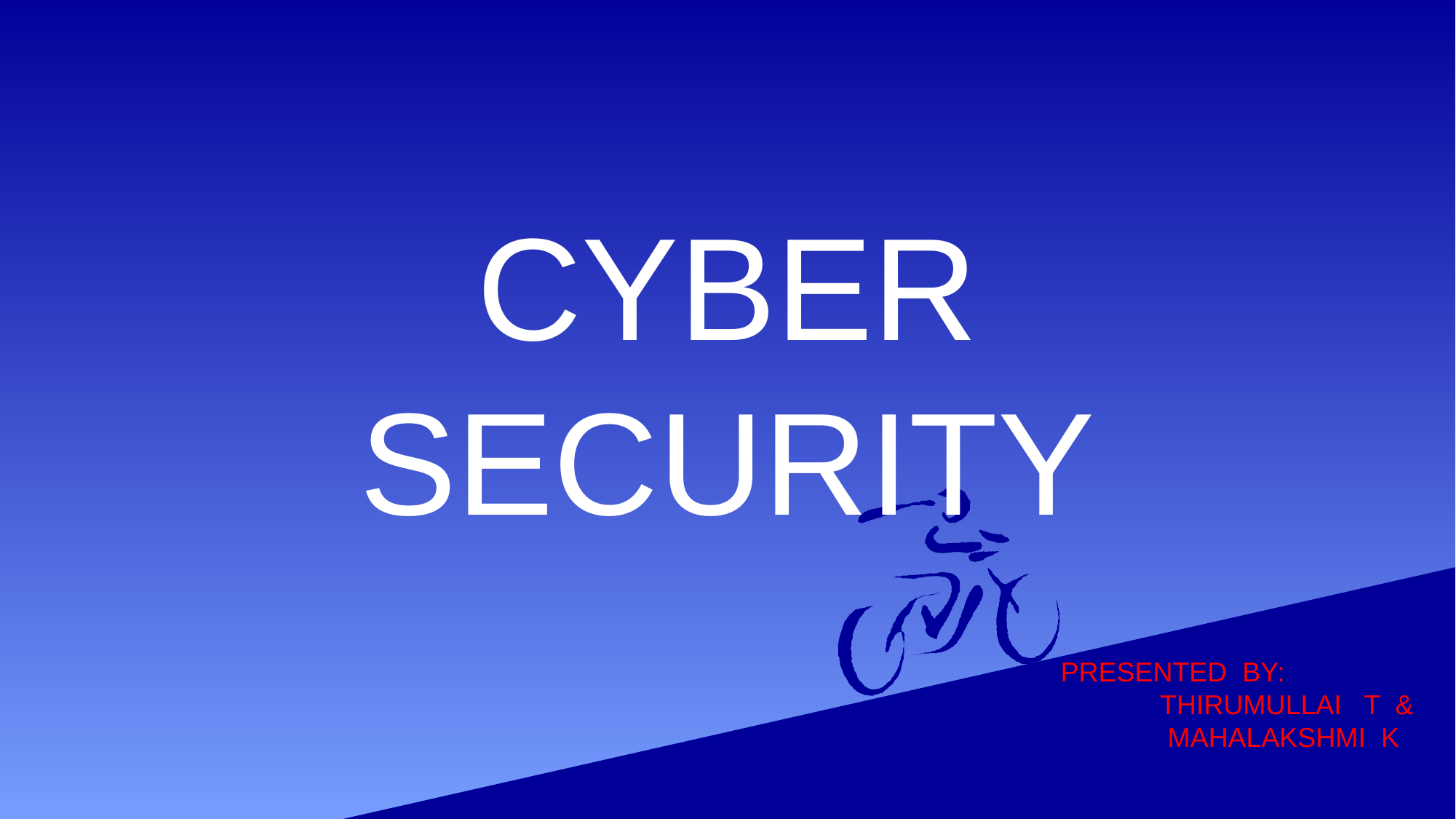

# CYBER SECURITY
PRESENTED  BY:
             THIRUMULLAI   T  &
              MAHALAKSHMI  K